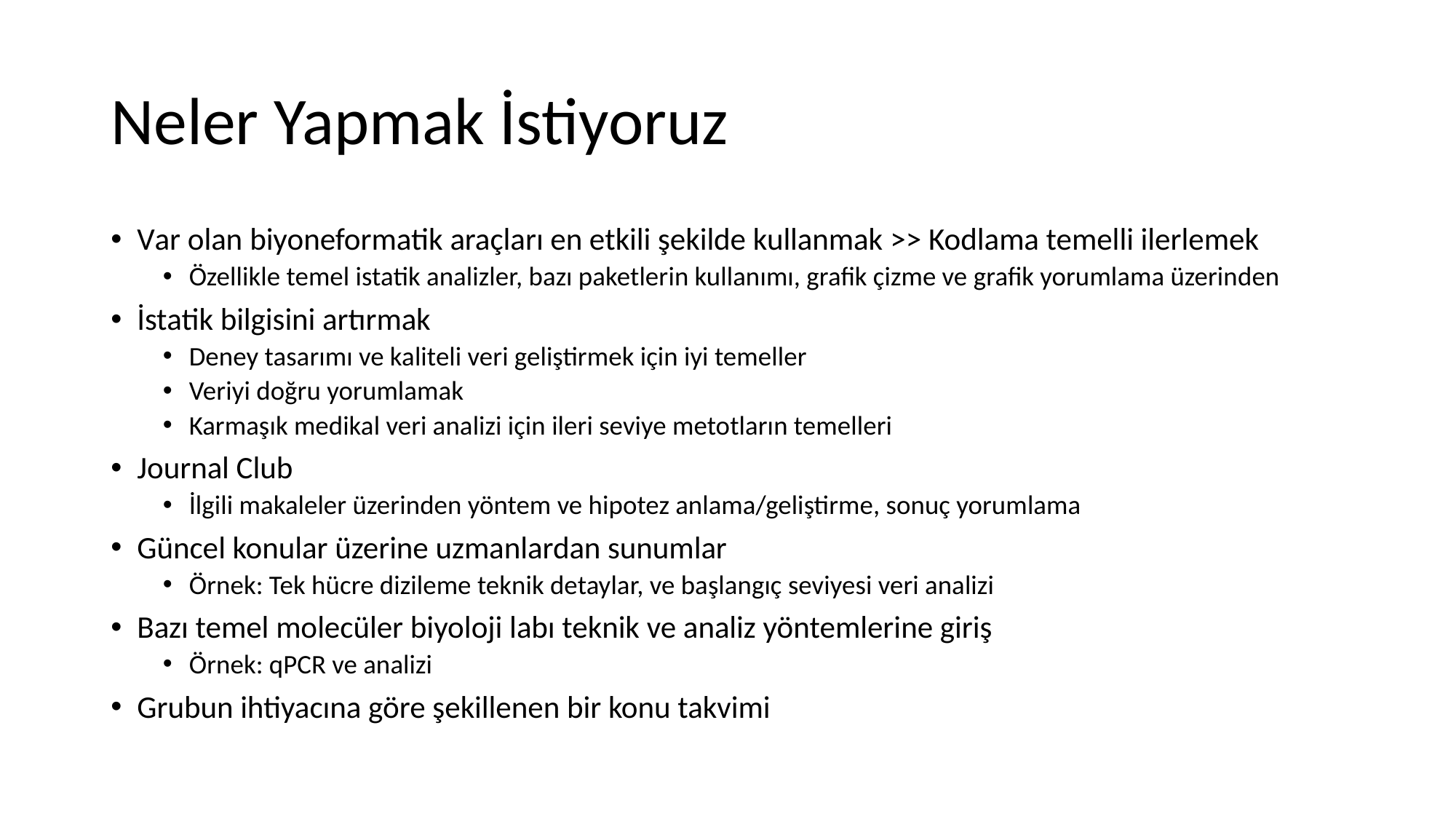

# Neler Yapmak İstiyoruz
Var olan biyoneformatik araçları en etkili şekilde kullanmak >> Kodlama temelli ilerlemek
Özellikle temel istatik analizler, bazı paketlerin kullanımı, grafik çizme ve grafik yorumlama üzerinden
İstatik bilgisini artırmak
Deney tasarımı ve kaliteli veri geliştirmek için iyi temeller
Veriyi doğru yorumlamak
Karmaşık medikal veri analizi için ileri seviye metotların temelleri
Journal Club
İlgili makaleler üzerinden yöntem ve hipotez anlama/geliştirme, sonuç yorumlama
Güncel konular üzerine uzmanlardan sunumlar
Örnek: Tek hücre dizileme teknik detaylar, ve başlangıç seviyesi veri analizi
Bazı temel molecüler biyoloji labı teknik ve analiz yöntemlerine giriş
Örnek: qPCR ve analizi
Grubun ihtiyacına göre şekillenen bir konu takvimi